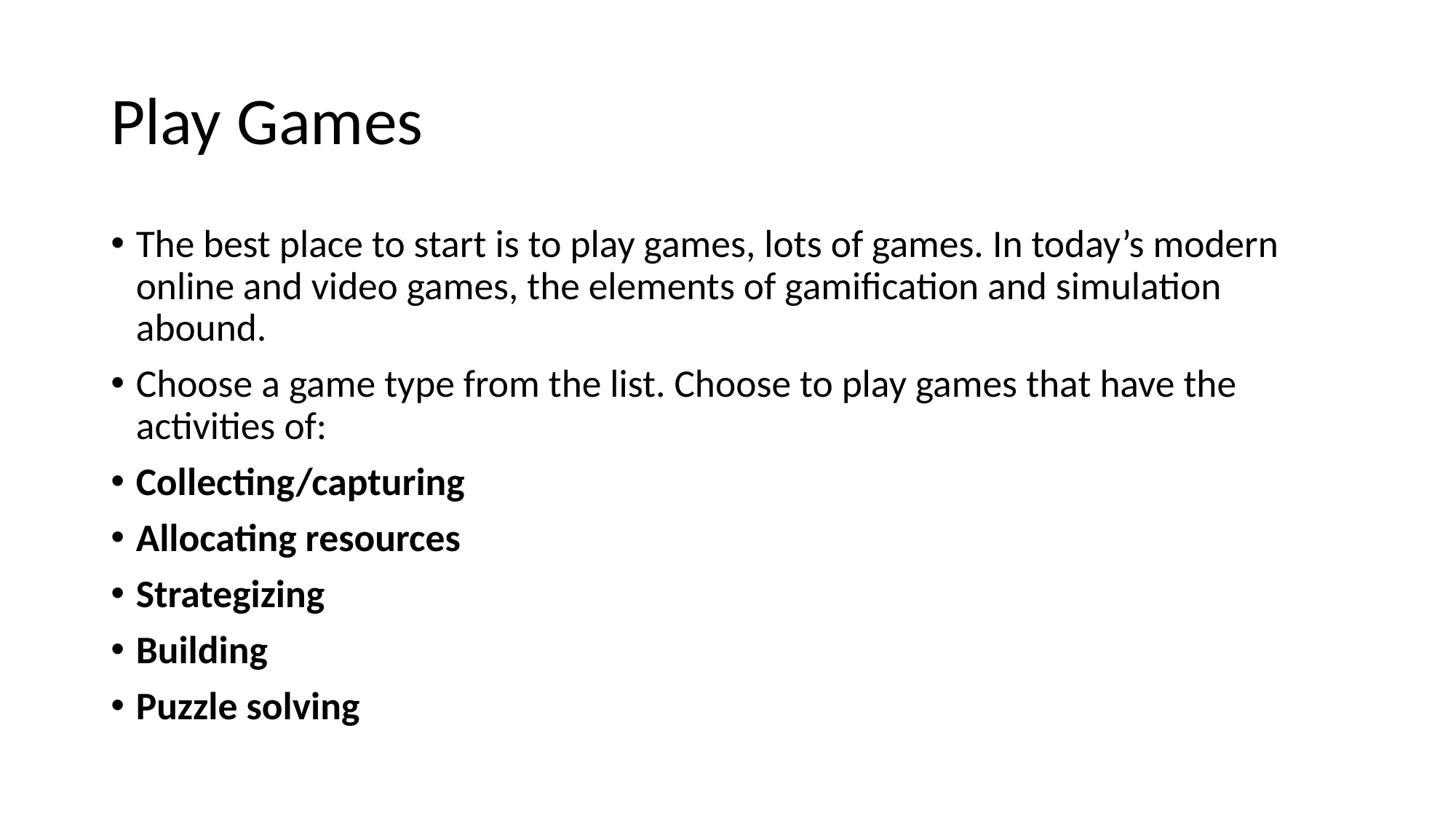

# Play Games
The best place to start is to play games, lots of games. In today’s modern online and video games, the elements of gamification and simulation abound.
Choose a game type from the list. Choose to play games that have the activities of:
Collecting/capturing
Allocating resources
Strategizing
Building
Puzzle solving